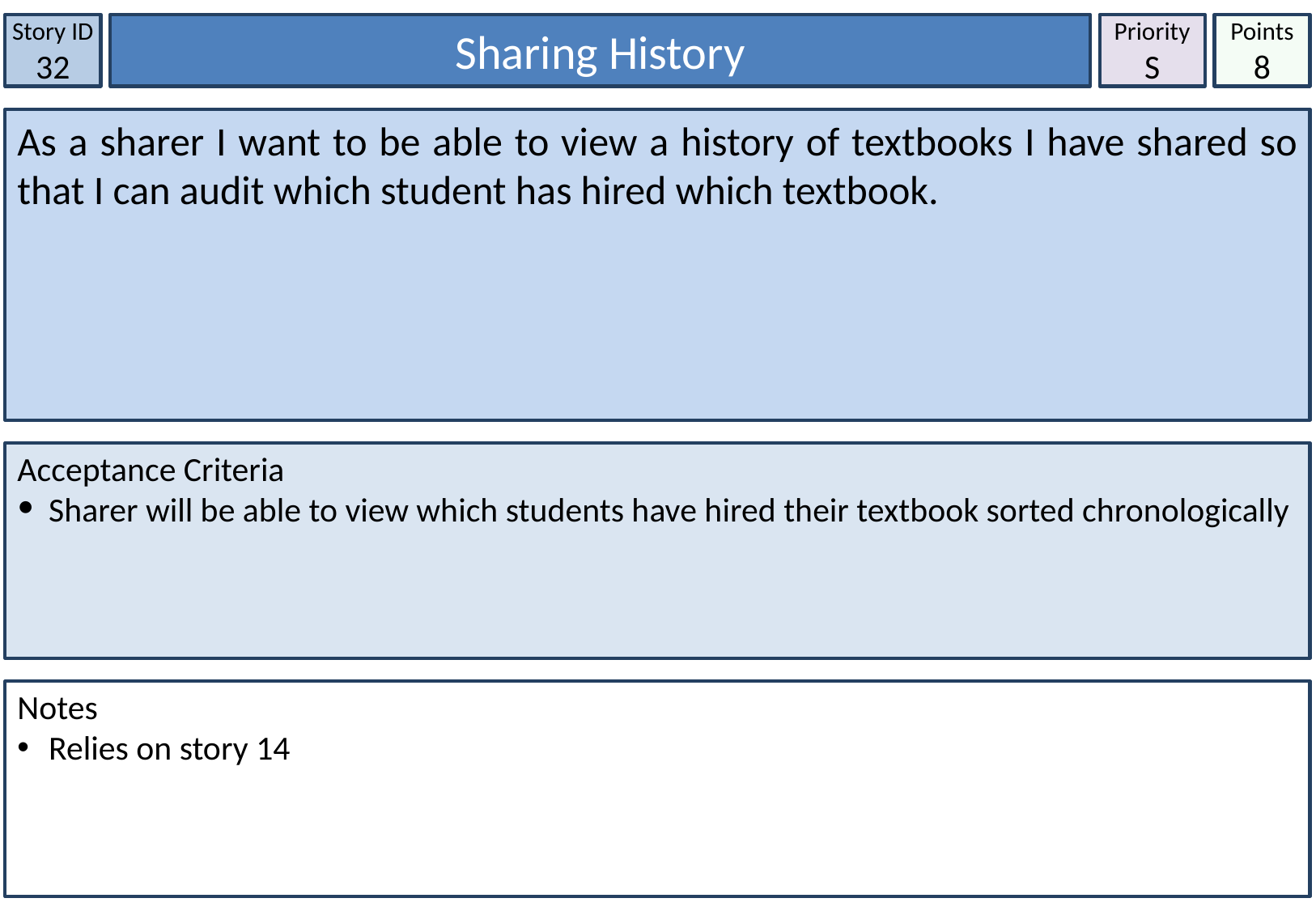

Story ID
32
Sharing History
Priority
S
Points
8
As a sharer I want to be able to view a history of textbooks I have shared so that I can audit which student has hired which textbook.
Acceptance Criteria
 Sharer will be able to view which students have hired their textbook sorted chronologically
Notes
 Relies on story 14